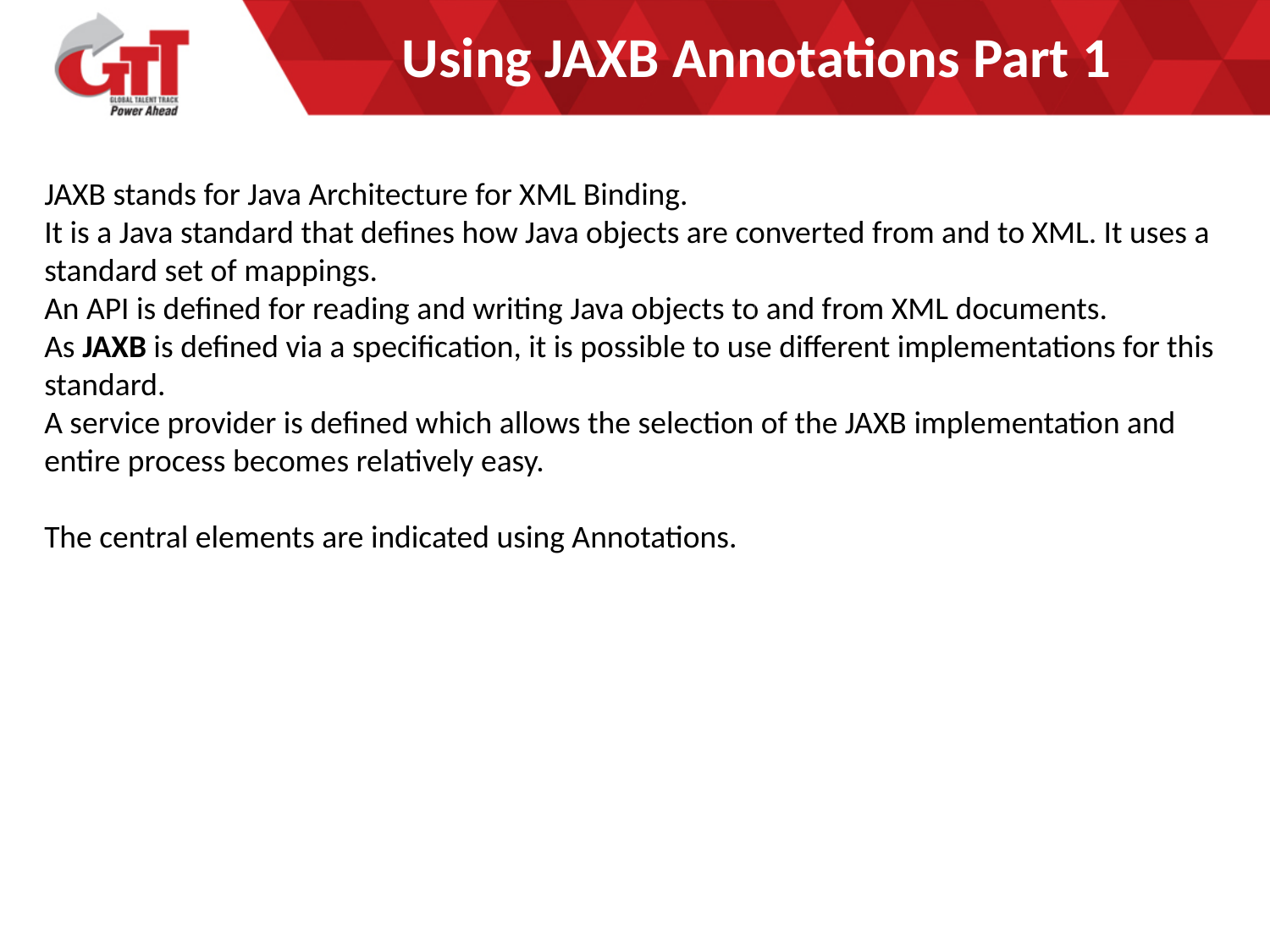

# Using JAXB Annotations Part 1

JAXB stands for Java Architecture for XML Binding.
It is a Java standard that defines how Java objects are converted from and to XML. It uses a standard set of mappings.
An API is defined for reading and writing Java objects to and from XML documents.
As JAXB is defined via a specification, it is possible to use different implementations for this standard.
A service provider is defined which allows the selection of the JAXB implementation and entire process becomes relatively easy.

The central elements are indicated using Annotations.